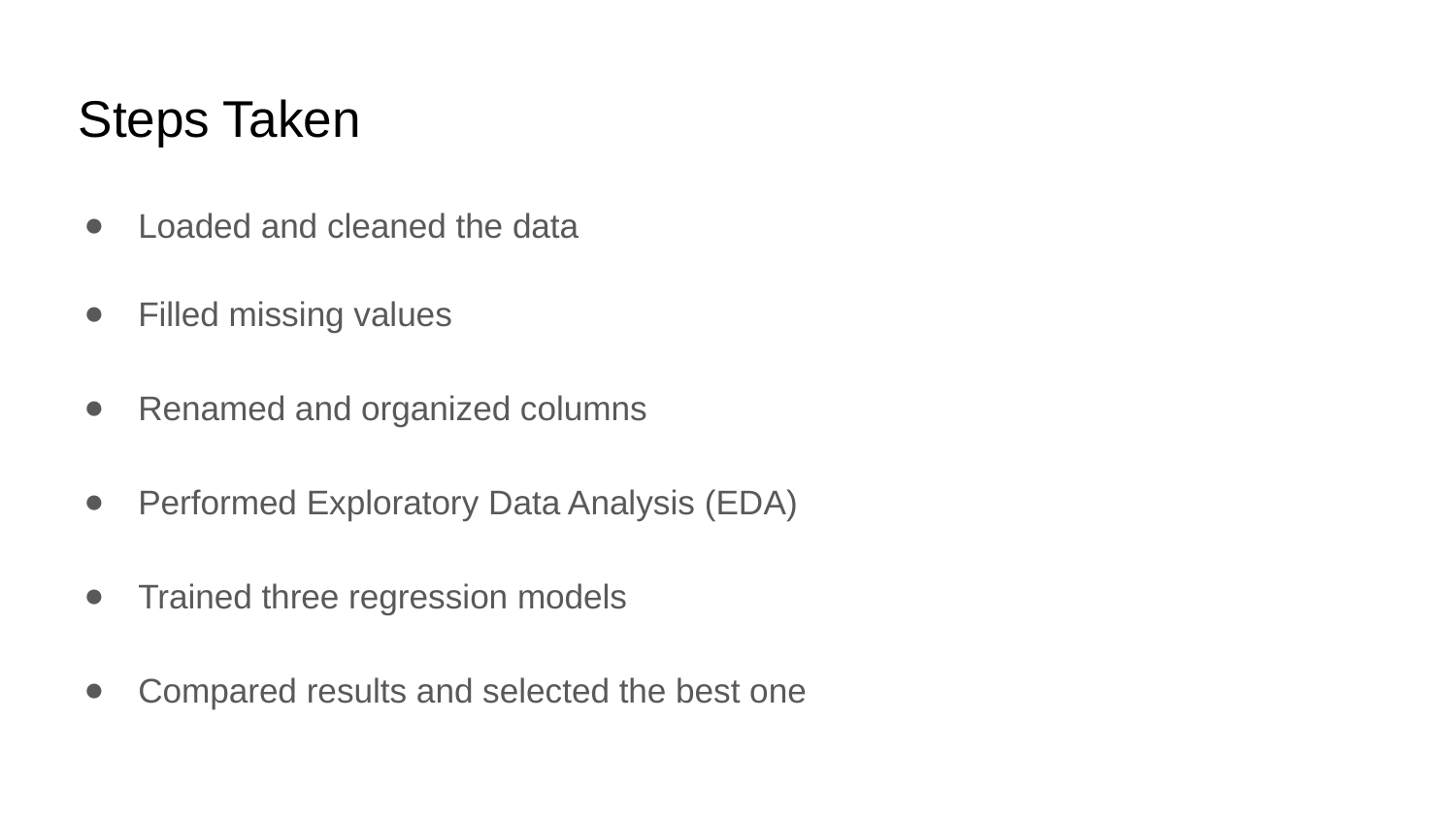

# Steps Taken
Loaded and cleaned the data
Filled missing values
Renamed and organized columns
Performed Exploratory Data Analysis (EDA)
Trained three regression models
Compared results and selected the best one